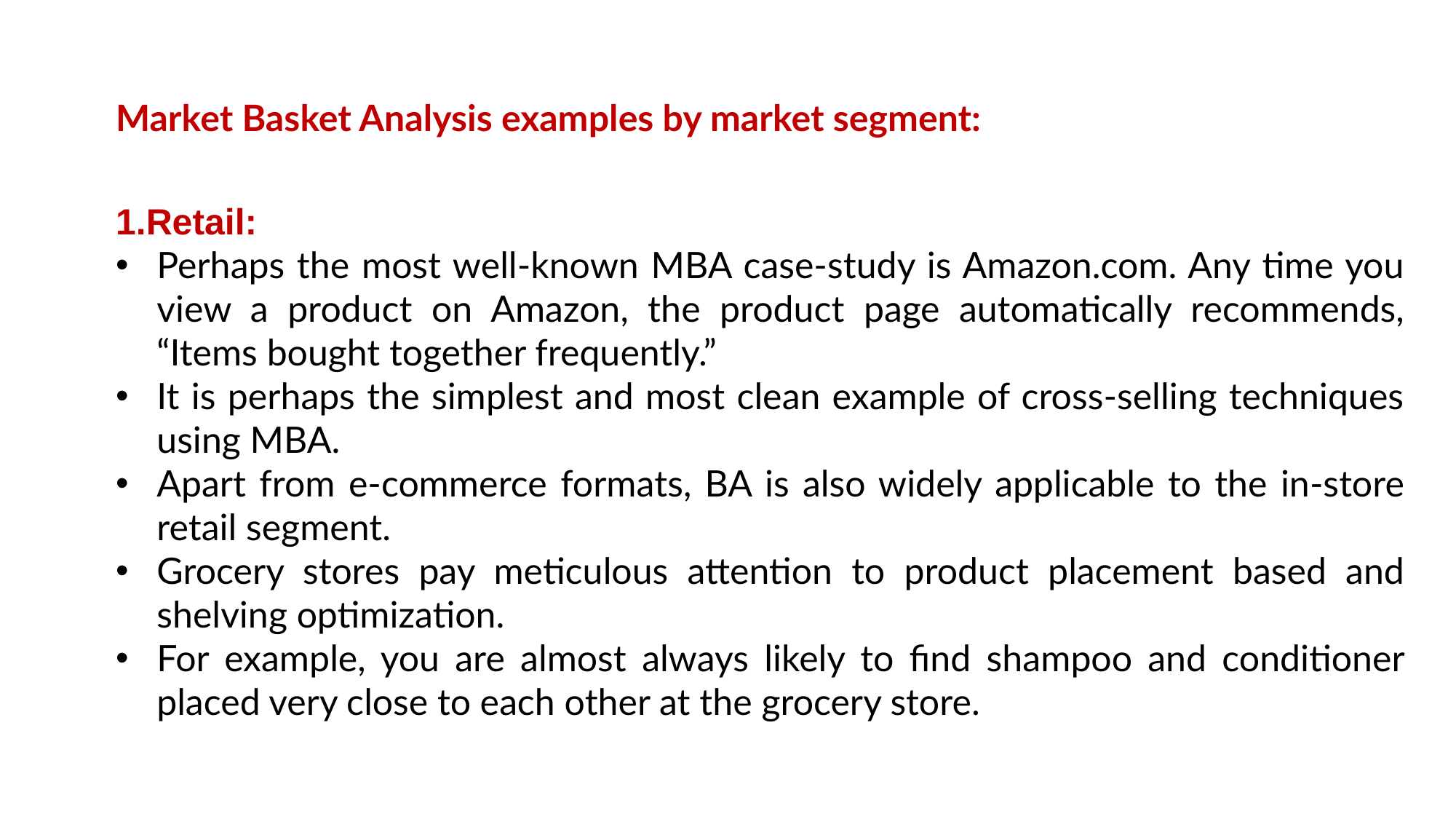

Market Basket Analysis examples by market segment:
Retail:
Perhaps the most well-known MBA case-study is Amazon.com. Any time you view a product on Amazon, the product page automatically recommends, “Items bought together frequently.”
It is perhaps the simplest and most clean example of cross-selling techniques using MBA.
Apart from e-commerce formats, BA is also widely applicable to the in-store retail segment.
Grocery stores pay meticulous attention to product placement based and shelving optimization.
For example, you are almost always likely to find shampoo and conditioner placed very close to each other at the grocery store.